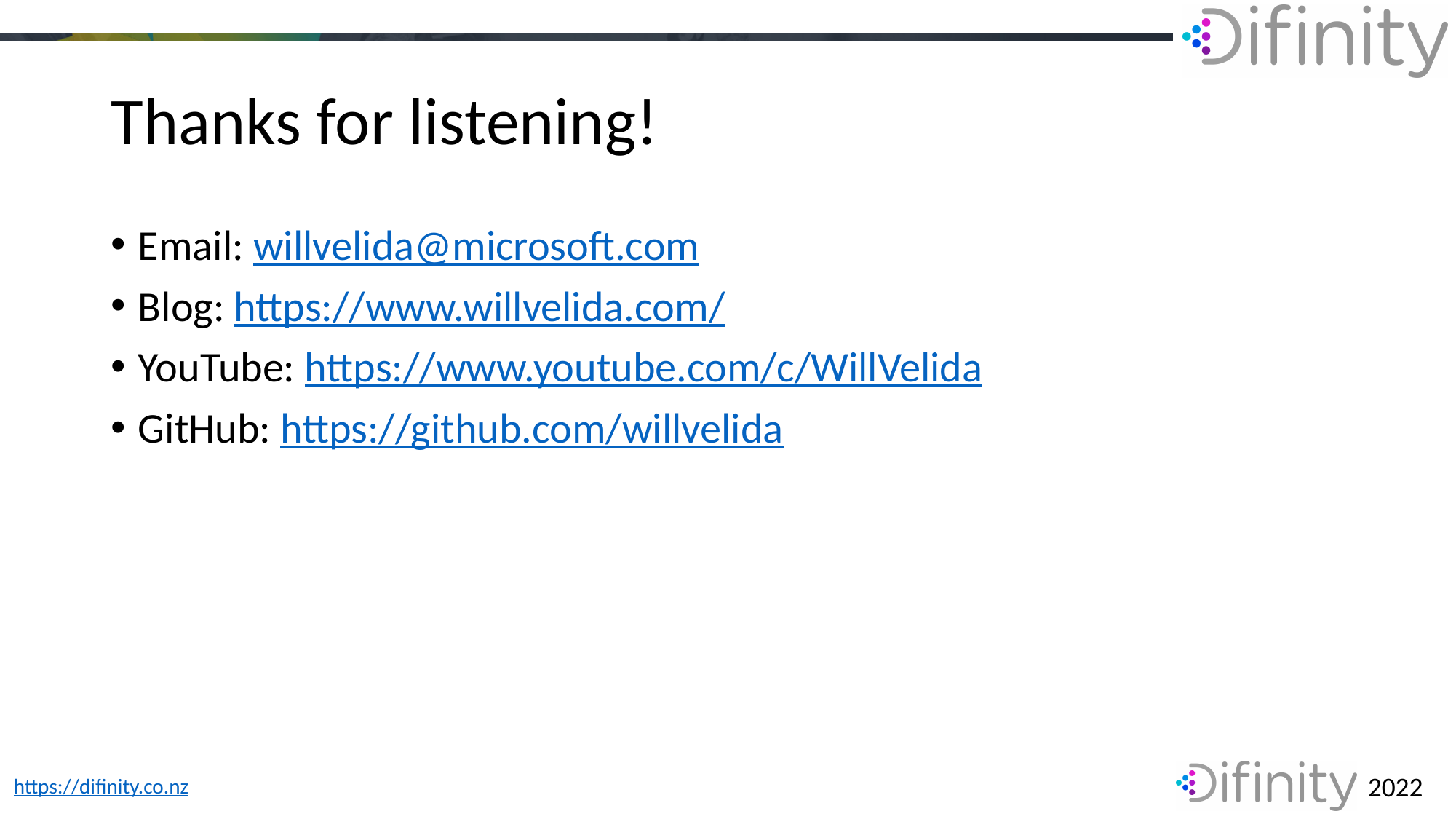

# Thanks for listening!
Email: willvelida@microsoft.com
Blog: https://www.willvelida.com/
YouTube: https://www.youtube.com/c/WillVelida
GitHub: https://github.com/willvelida